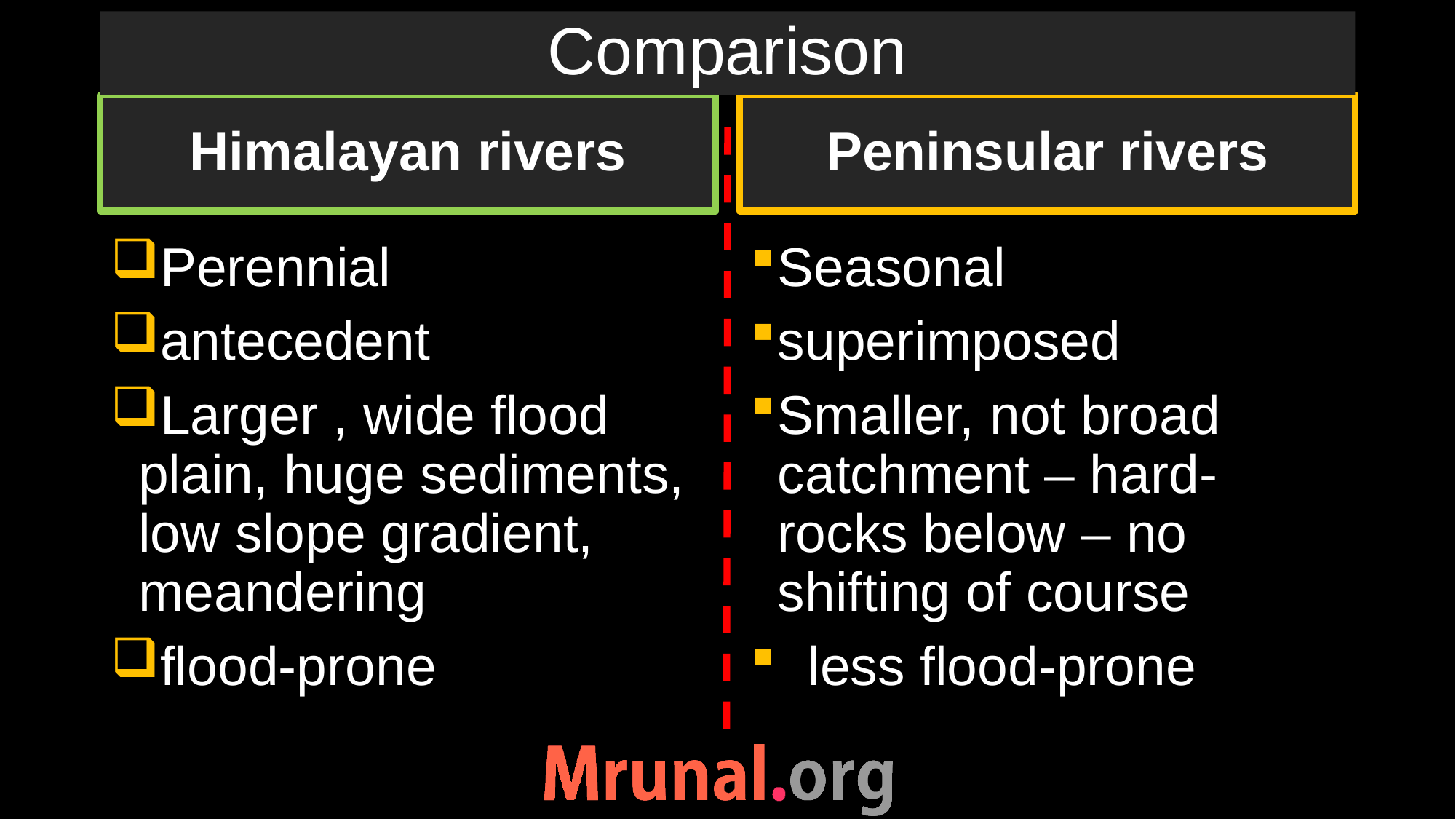

# Comparison
Himalayan rivers
Peninsular rivers
Perennial
antecedent
Larger , wide flood plain, huge sediments, low slope gradient, meandering
flood-prone

Seasonal
superimposed
Smaller, not broad catchment – hard-rocks below – no shifting of course
  less flood-prone